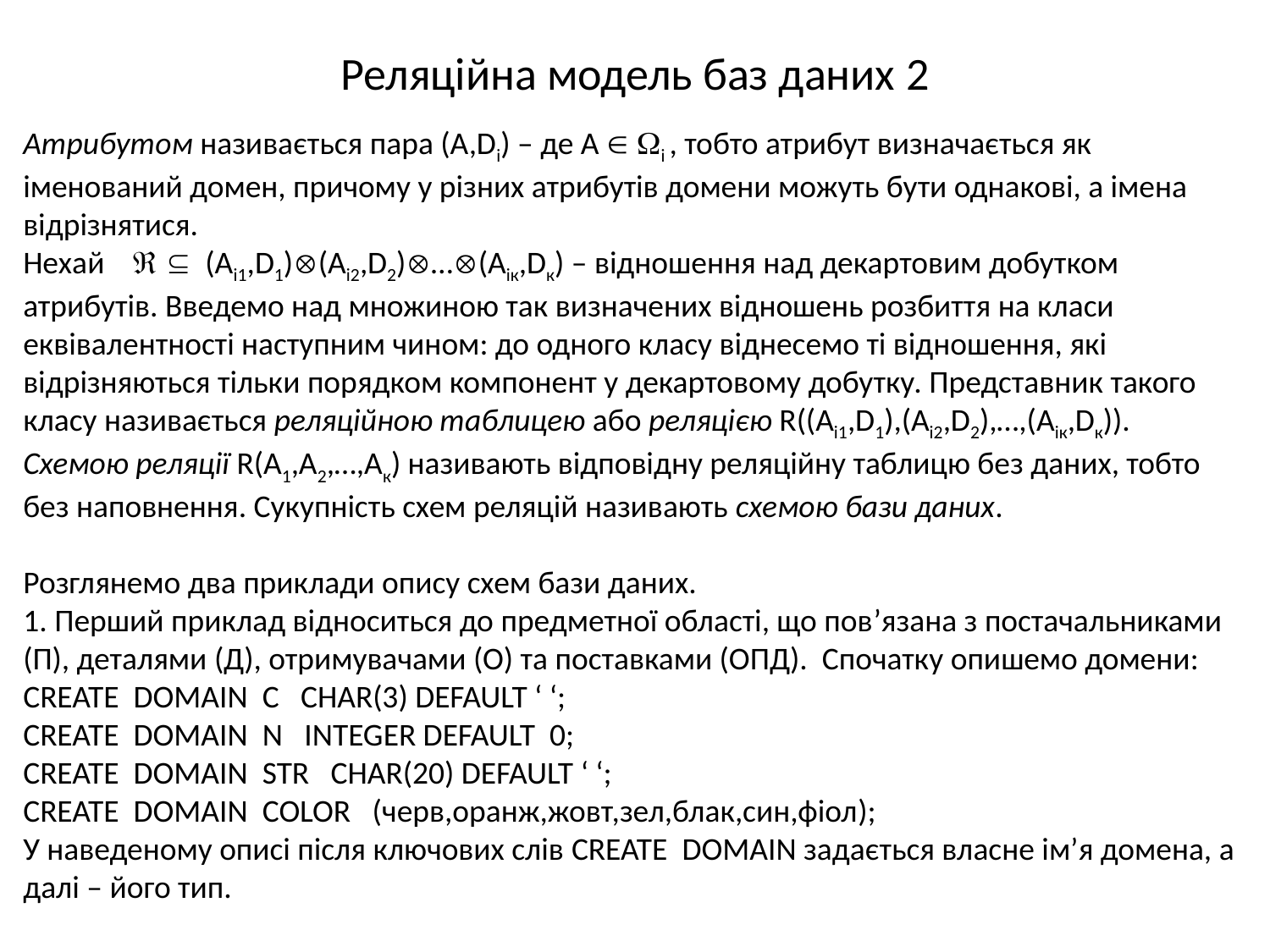

# Реляційна модель баз даних 2
Атрибутом називається пара (А,Dі) – де А ∈ Ωі , тобто атрибут визначається як іменований домен, причому у різних атрибутів домени можуть бути однакові, а імена відрізнятися.
Нехай    ℜ ⊆  (Аі1,D1)⊗(Аі2,D2)⊗…⊗(Аік,Dк) – відношення над декартовим добутком атрибутів. Введемо над множиною так визначених відношень розбиття на класи еквівалентності наступним чином: до одного класу віднесемо ті відношення, які відрізняються тільки порядком компонент у декартовому добутку. Представник такого  класу називається реляційною таблицею або реляцією R((Аі1,D1),(Аі2,D2),…,(Аік,Dк)).
Схемою реляції R(А1,А2,…,Ак) називають відповідну реляційну таблицю без даних, тобто без наповнення. Сукупність схем реляцій називають схемою бази даних.

Розглянемо два приклади опису схем бази даних.
1. Перший приклад відноситься до предметної області, що пов’язана з постачальниками (П), деталями (Д), отримувачами (О) та поставками (ОПД).  Спочатку опишемо домени:
CREATE  DOMAIN  C   CHAR(3) DEFAULT ‘ ‘;
CREATE  DOMAIN  N   INTEGER DEFAULT  0;
CREATE  DOMAIN  STR   CHAR(20) DEFAULT ‘ ‘;
CREATE  DOMAIN  COLOR   (черв,оранж,жовт,зел,блак,син,фіол);
У наведеному описі після ключових слів CREATE  DOMAIN задається власне ім’я домена, а далі – його тип.